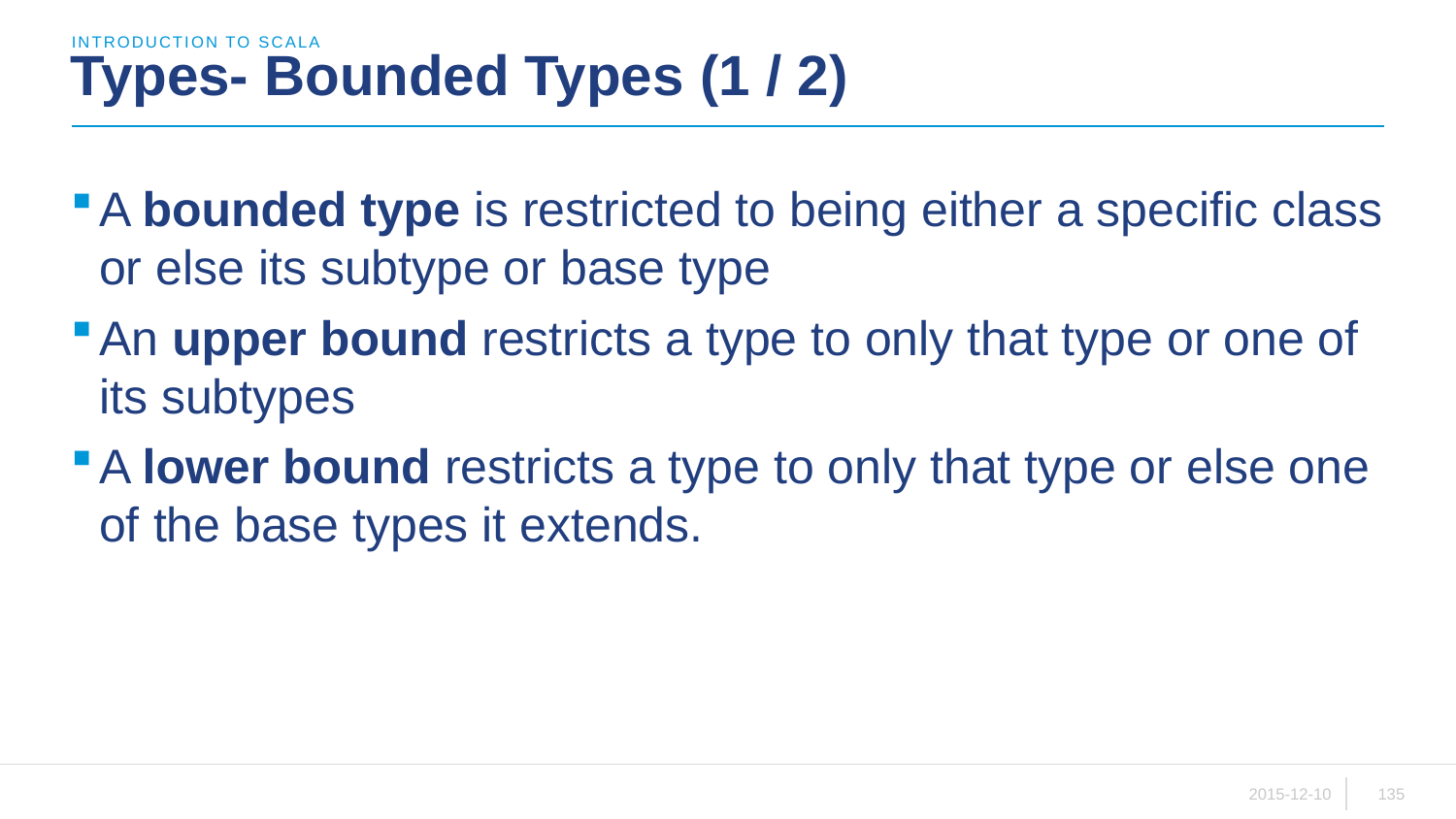

introduction to scala
# Types- Bounded Types (1 / 2)
A bounded type is restricted to being either a specific class or else its subtype or base type
An upper bound restricts a type to only that type or one of its subtypes
A lower bound restricts a type to only that type or else one of the base types it extends.